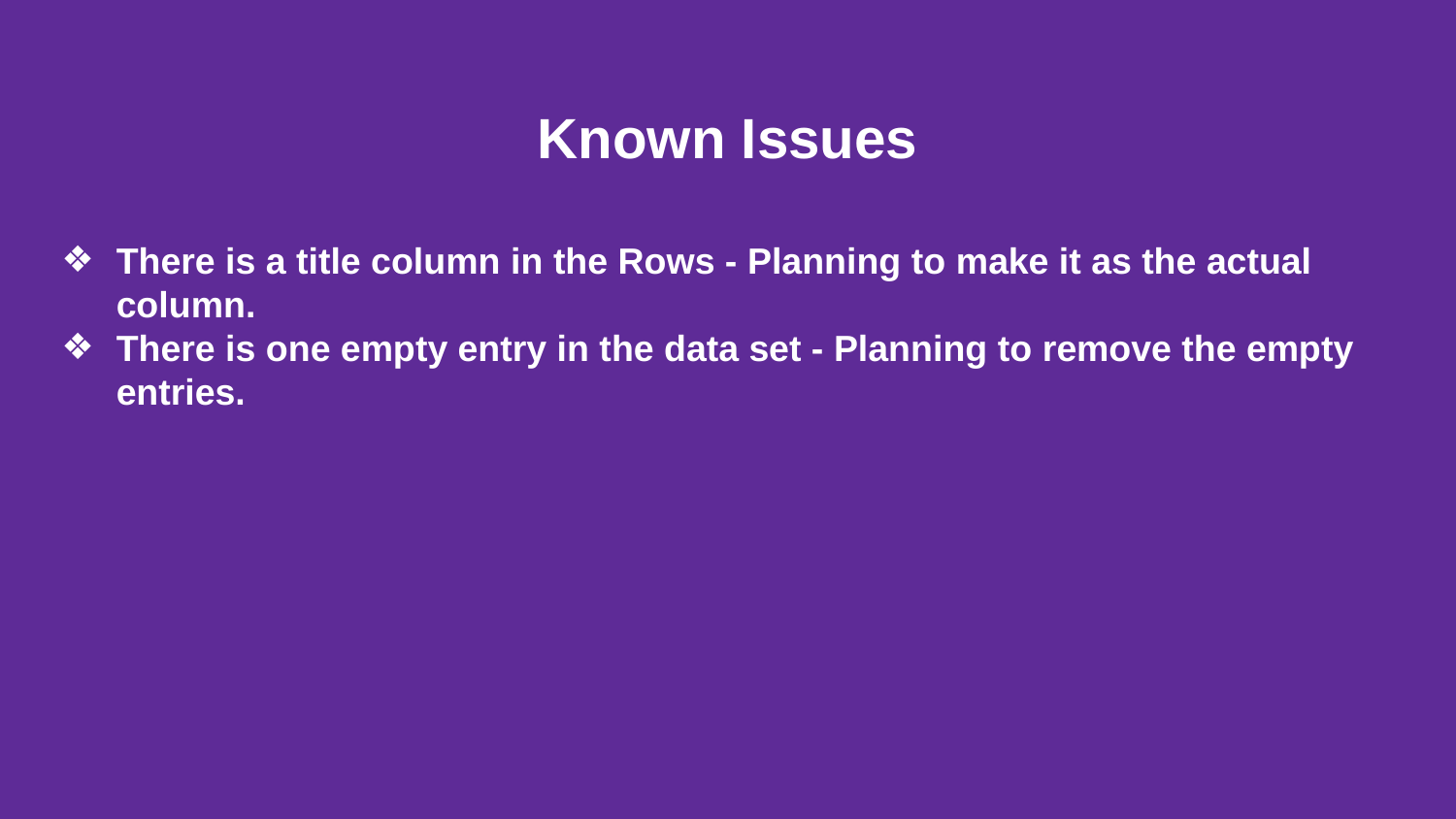

# Known Issues

There is a title column in the Rows - Planning to make it as the actual column.
There is one empty entry in the data set - Planning to remove the empty entries.